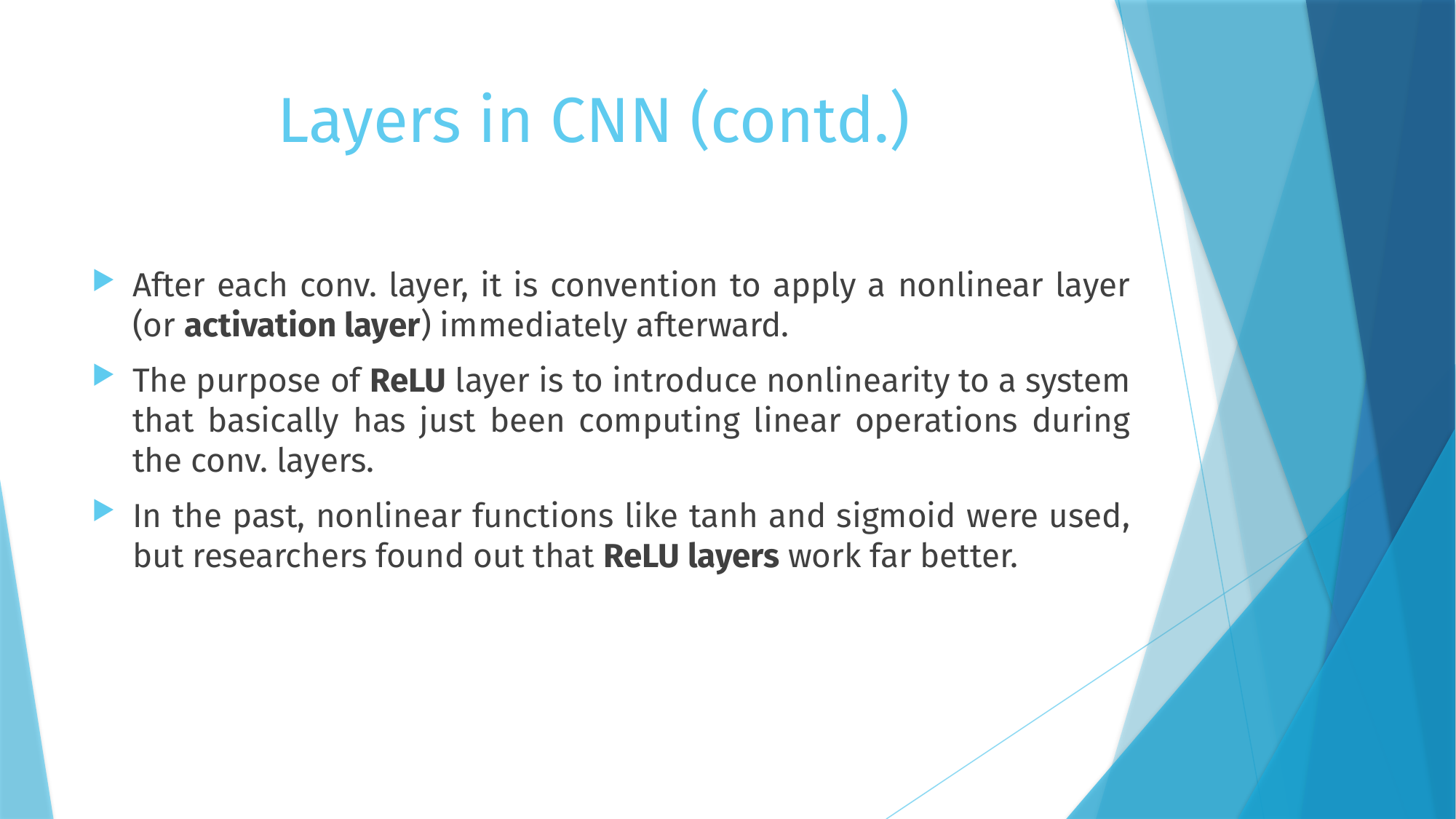

# Layers in CNN (contd.)
After each conv. layer, it is convention to apply a nonlinear layer (or activation layer) immediately afterward.
The purpose of ReLU layer is to introduce nonlinearity to a system that basically has just been computing linear operations during the conv. layers.
In the past, nonlinear functions like tanh and sigmoid were used, but researchers found out that ReLU layers work far better.